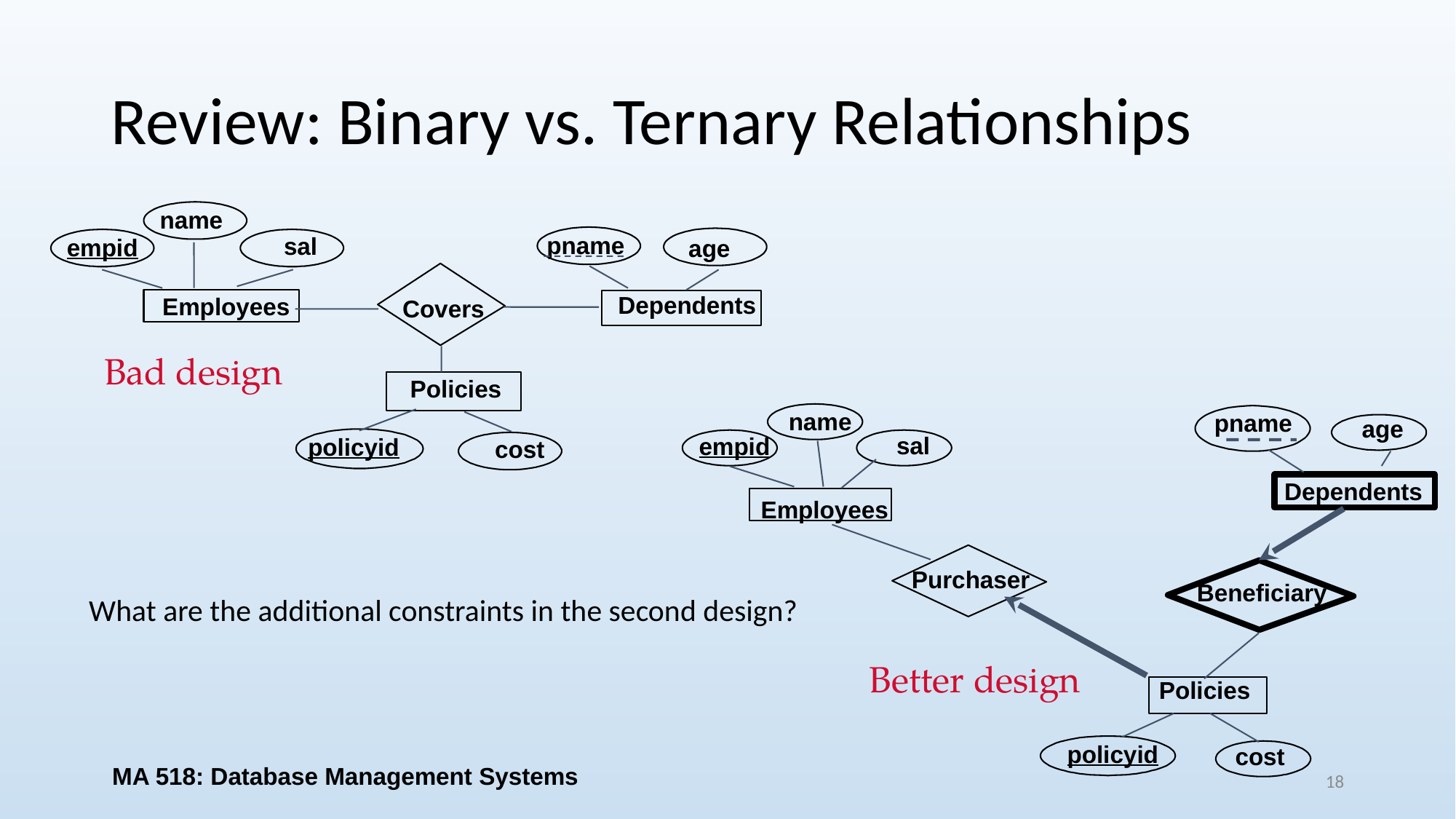

# Review: Binary vs. Ternary Relationships
name

sal
empid

Employees

pname

age

Dependents
Covers

Bad design

Policies

policyid
cost

name

sal
empid

Employees
pname

age

Dependents

Purchaser

Beneficiary
What are the additional constraints in the second design?

Better design
Policies

policyid
cost

MA 518: Database Management Systems
18